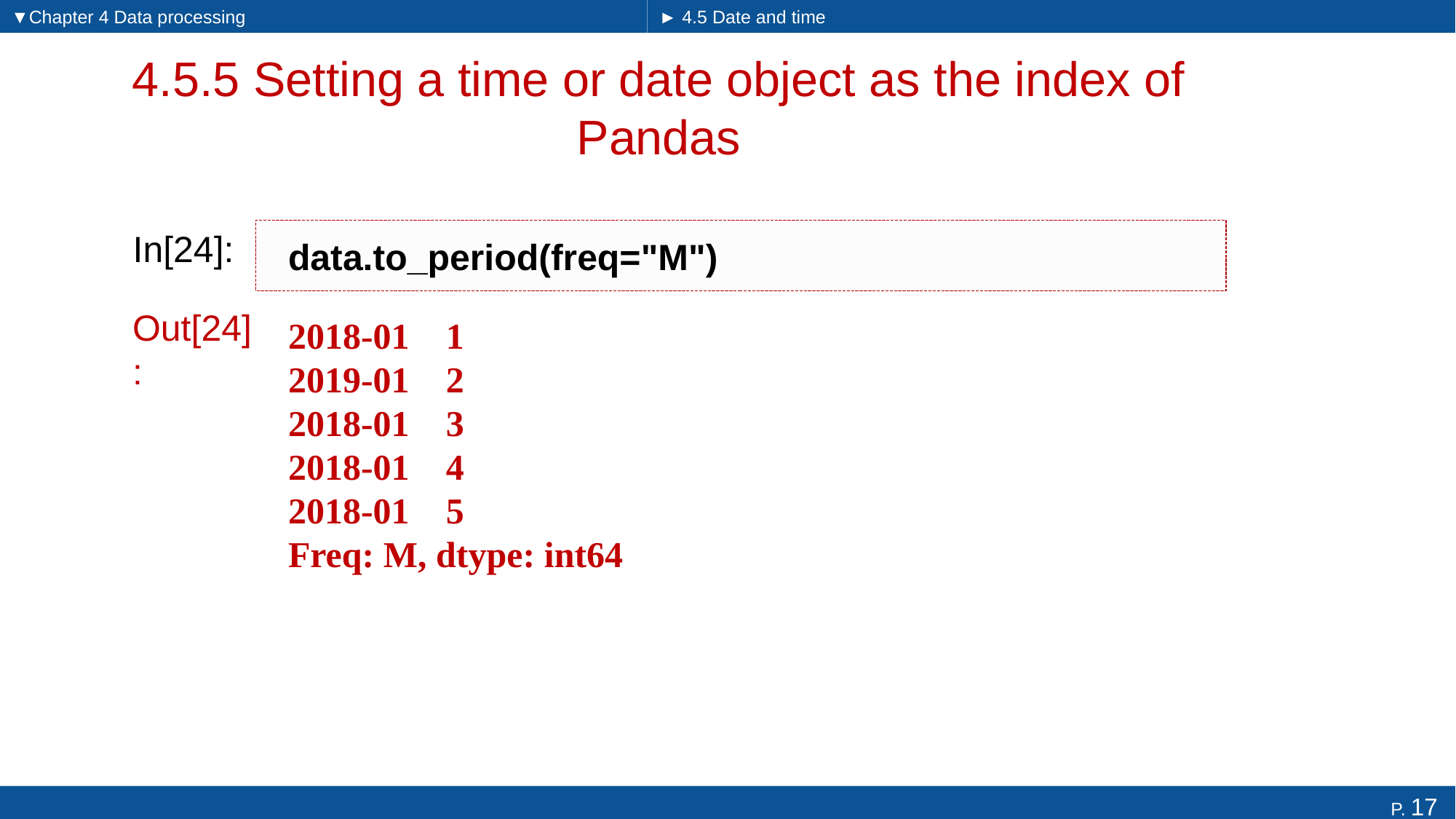

▼Chapter 4 Data processing
► 4.5 Date and time
# 4.5.5 Setting a time or date object as the index of Pandas
In[24]:
data.to_period(freq="M")
2018-01    1
2019-01    2
2018-01    3
2018-01    4
2018-01    5
Freq: M, dtype: int64
Out[24]: